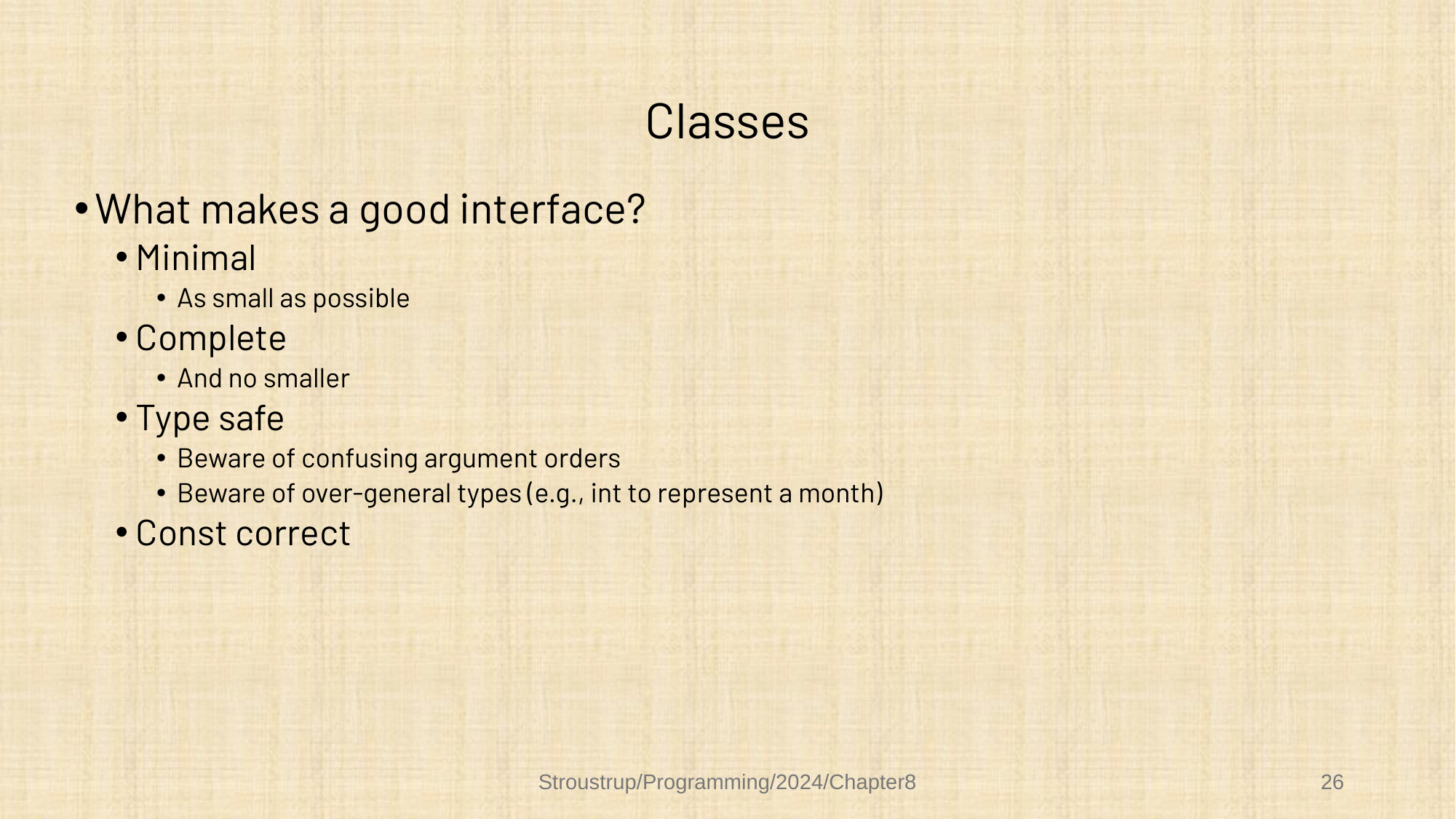

# Classes
What makes a good interface?
Minimal
As small as possible
Complete
And no smaller
Type safe
Beware of confusing argument orders
Beware of over-general types (e.g., int to represent a month)
Const correct
Stroustrup/Programming/2024/Chapter8
26